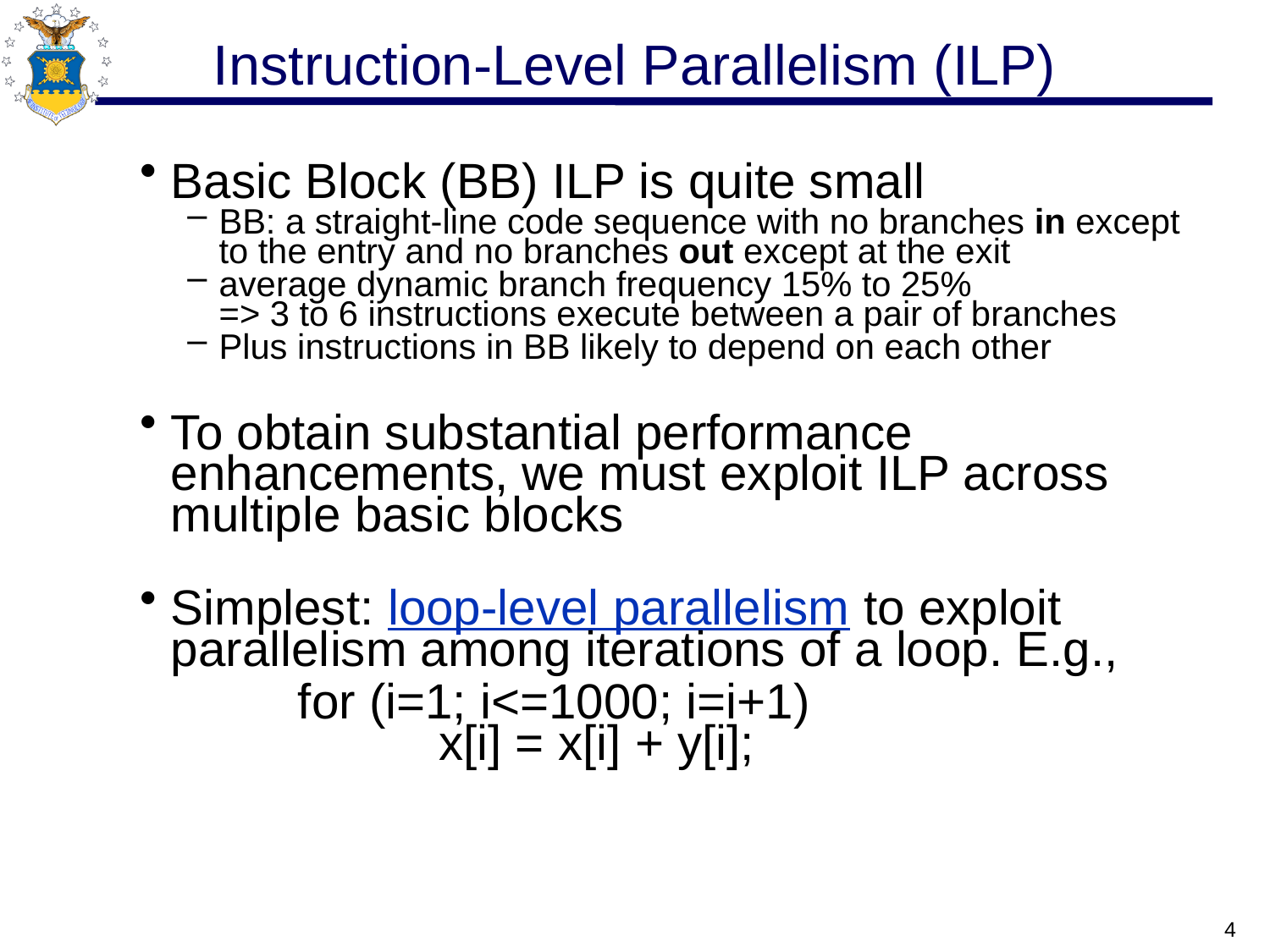

# Instruction-Level Parallelism (ILP)
Basic Block (BB) ILP is quite small
BB: a straight-line code sequence with no branches in except to the entry and no branches out except at the exit
average dynamic branch frequency 15% to 25%
=> 3 to 6 instructions execute between a pair of branches
Plus instructions in BB likely to depend on each other

To obtain substantial performance enhancements, we must exploit ILP across multiple basic blocks

Simplest: loop-level parallelism to exploit parallelism among iterations of a loop. E.g.,
		for (i=1; i<=1000; i=i+1)
      		 x[i] = x[i] + y[i];

4